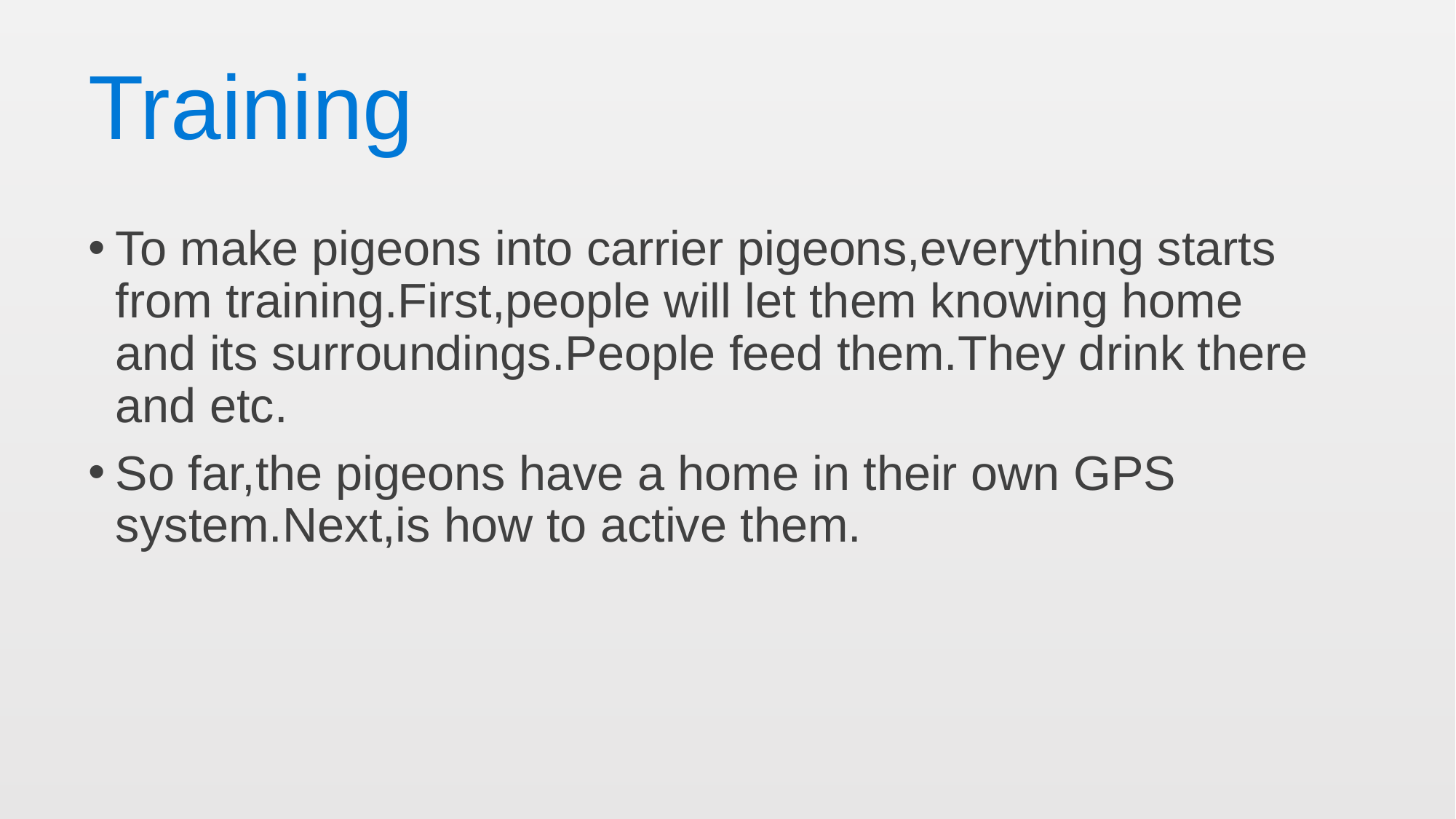

# Training
To make pigeons into carrier pigeons,everything starts from training.First,people will let them knowing home and its surroundings.People feed them.They drink there and etc.
So far,the pigeons have a home in their own GPS system.Next,is how to active them.